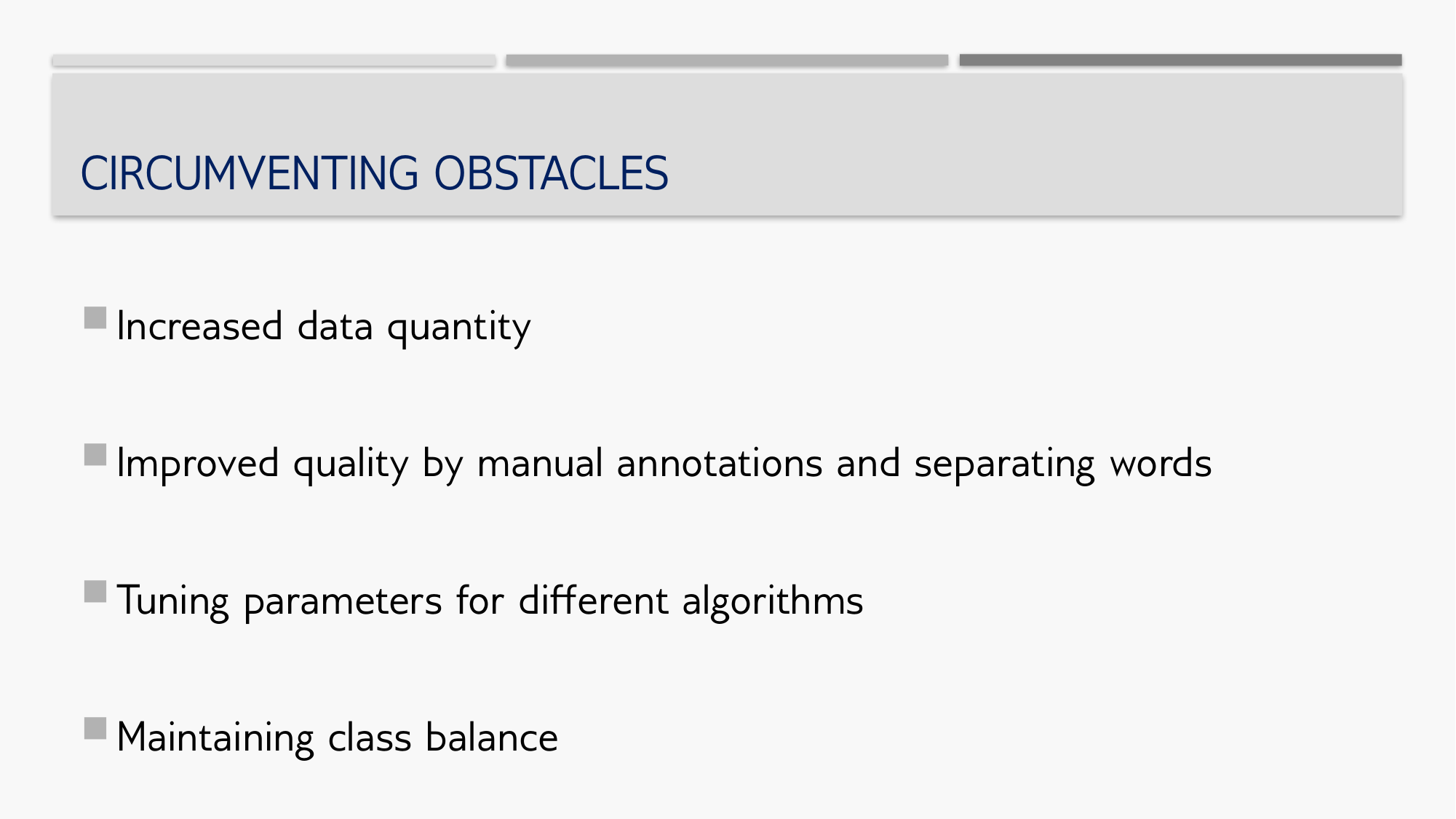

# CIRCUMVENTING OBSTACLES
Increased data quantity

Improved quality by manual annotations and separating words

Tuning parameters for different algorithms

Maintaining class balance